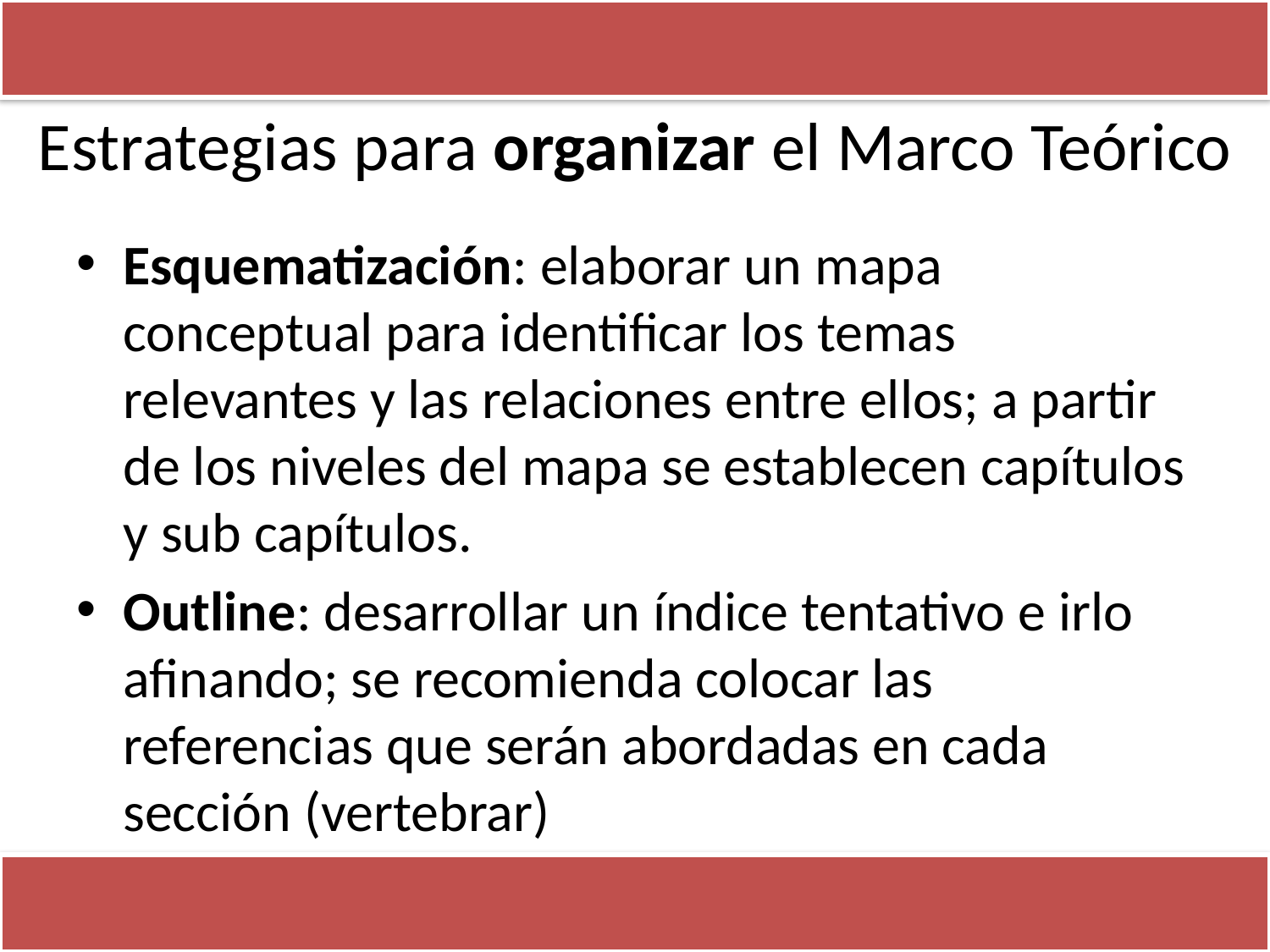

# Estrategias para organizar el Marco Teórico
Esquematización: elaborar un mapa conceptual para identificar los temas relevantes y las relaciones entre ellos; a partir de los niveles del mapa se establecen capítulos y sub capítulos.
Outline: desarrollar un índice tentativo e irlo afinando; se recomienda colocar las referencias que serán abordadas en cada sección (vertebrar)